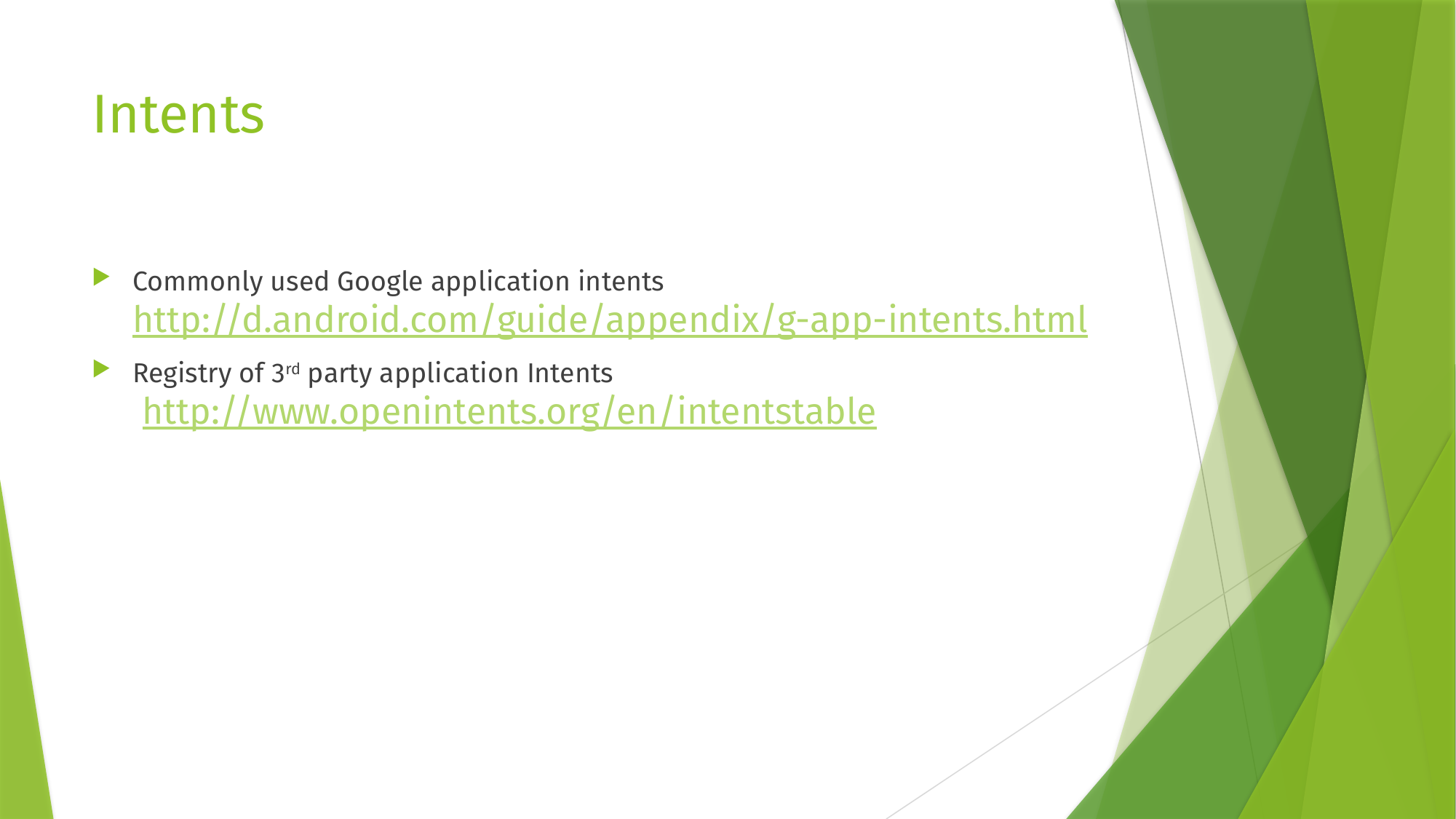

# Intents
Commonly used Google application intents
http://d.android.com/guide/appendix/g-app-intents.html
Registry of 3rd party application Intents
 http://www.openintents.org/en/intentstable